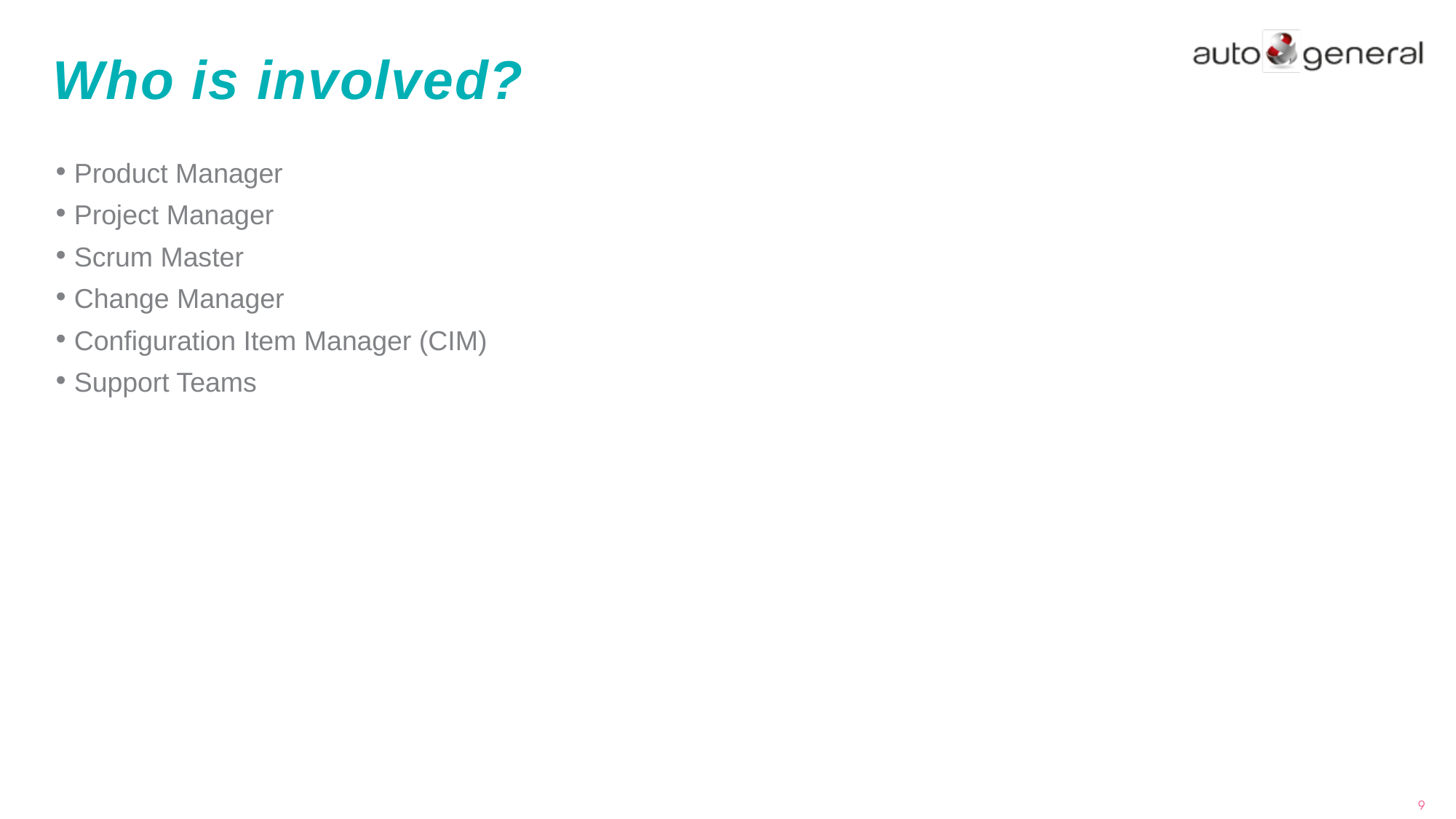

# Who is involved?
Product Manager
Project Manager
Scrum Master
Change Manager
Configuration Item Manager (CIM)
Support Teams